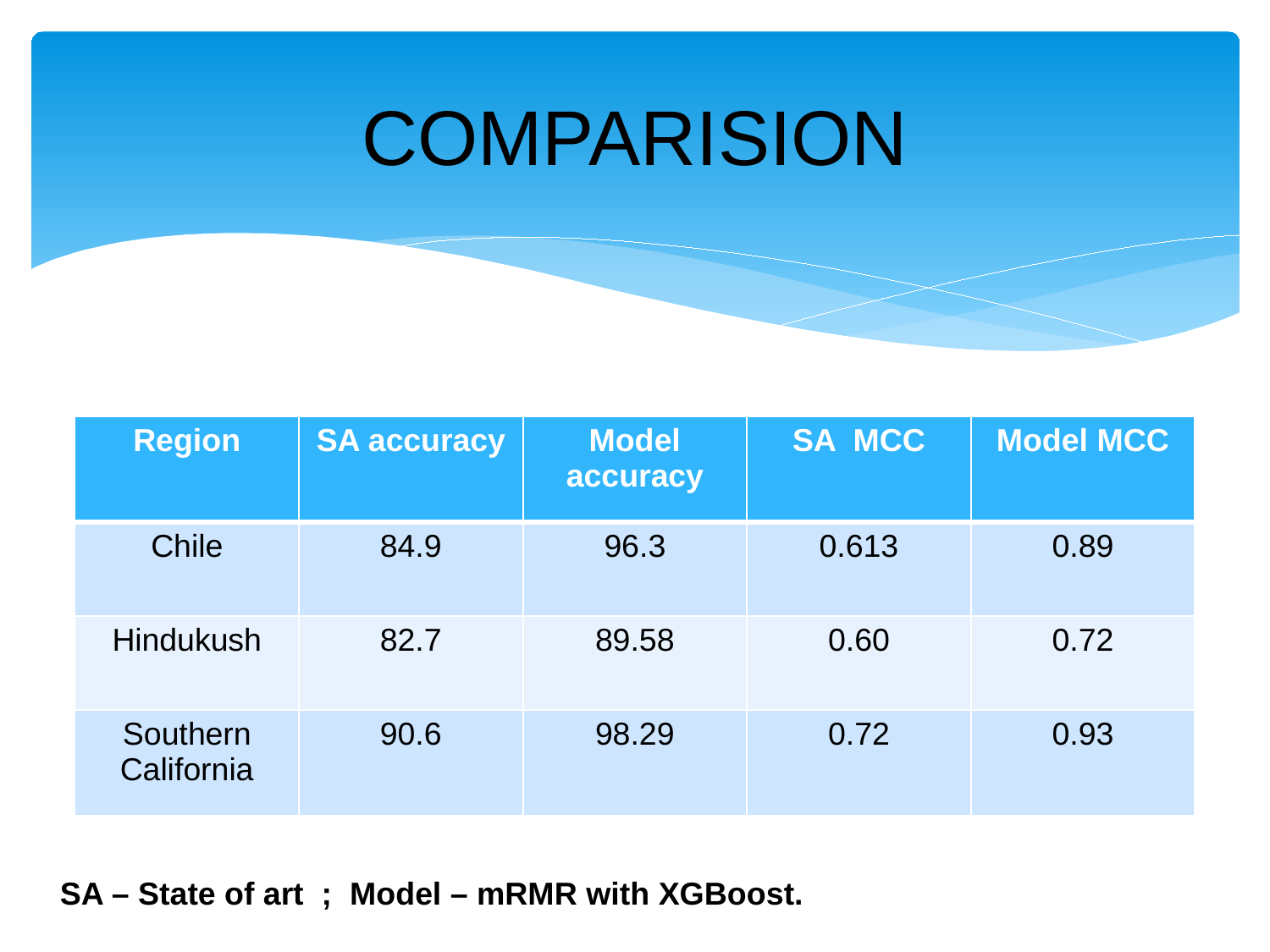

# COMPARISION
| Region | SA accuracy | Model accuracy | SA MCC | Model MCC |
| --- | --- | --- | --- | --- |
| Chile | 84.9 | 96.3 | 0.613 | 0.89 |
| Hindukush | 82.7 | 89.58 | 0.60 | 0.72 |
| Southern California | 90.6 | 98.29 | 0.72 | 0.93 |
SA – State of art  ;  Model – mRMR with XGBoost.